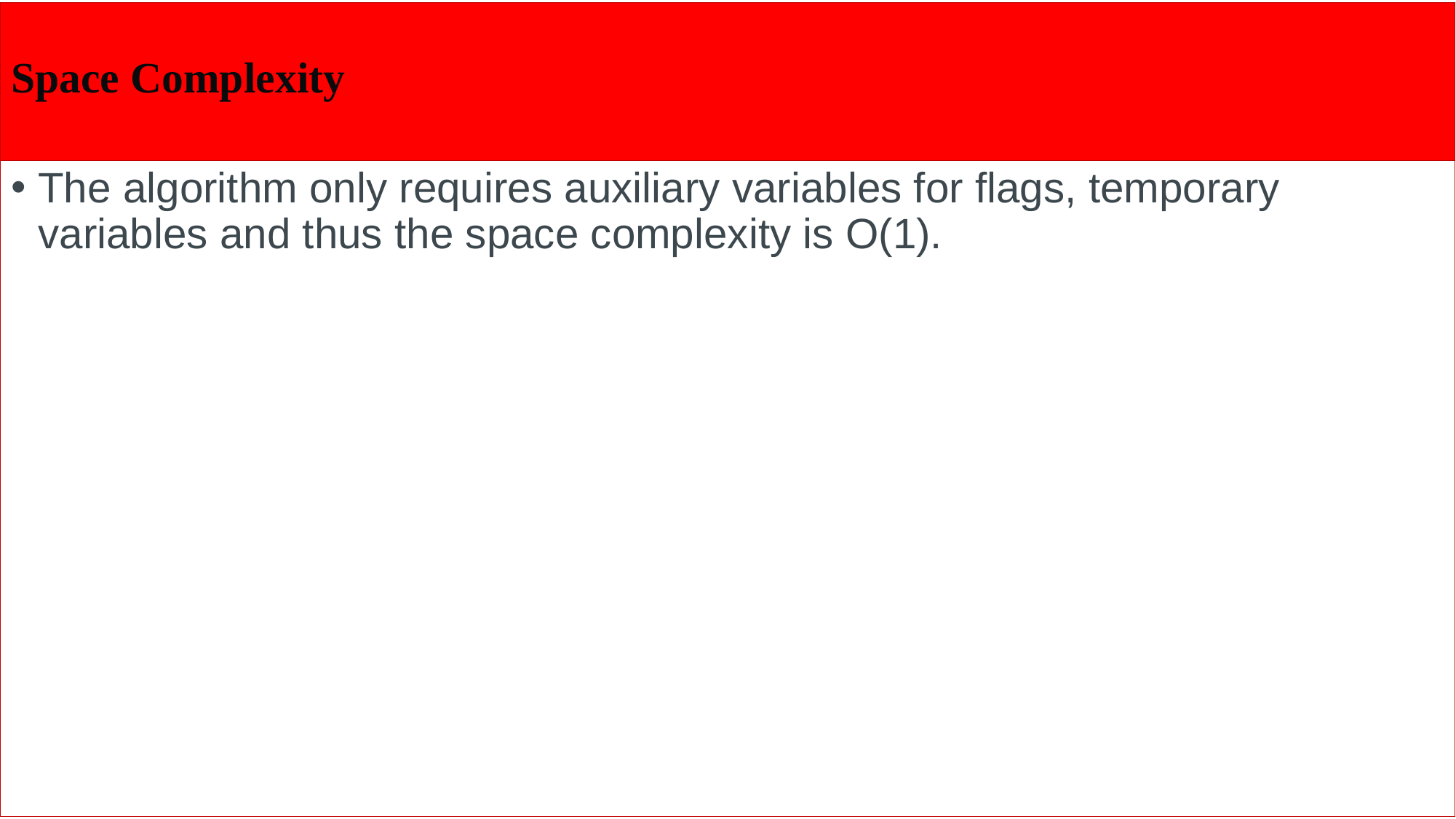

# Space Complexity
The algorithm only requires auxiliary variables for flags, temporary variables and thus the space complexity is O(1).